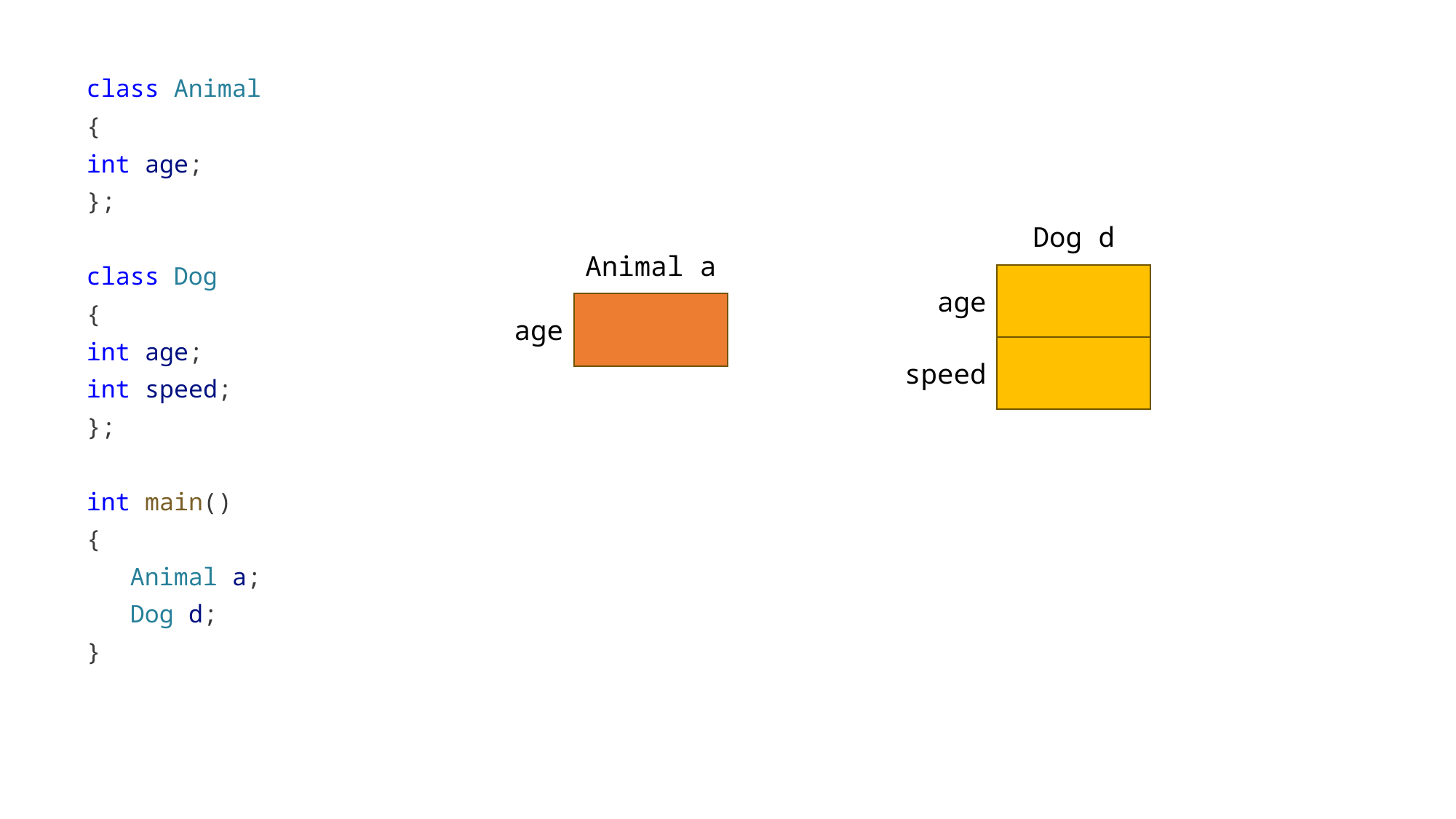

class Animal
{
int age;
};
class Dog
{
int age;
int speed;
};
int main()
{
   Animal a;
   Dog d;
}
Dog d
Animal a

age

age

speed